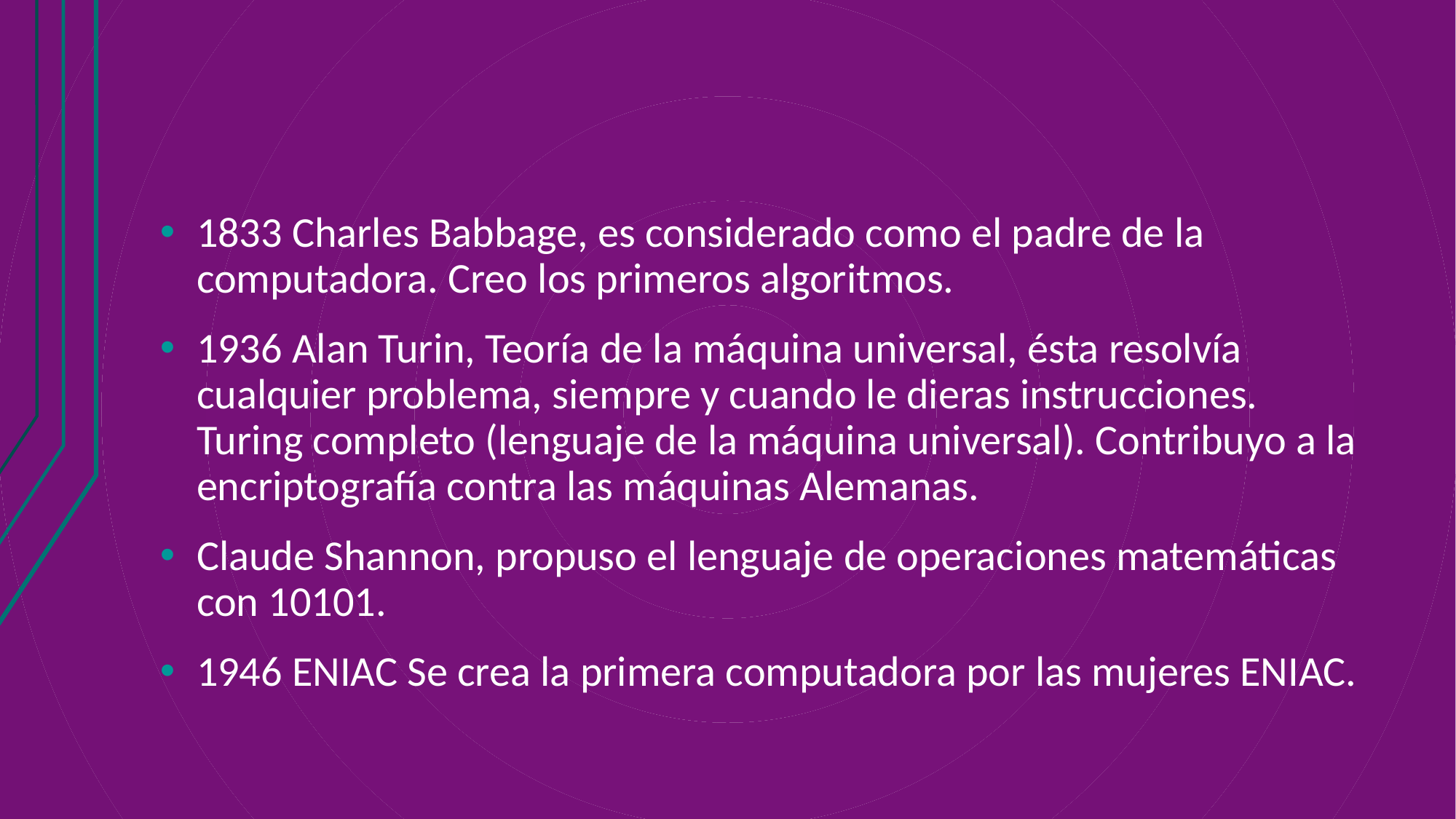

#
1833 Charles Babbage, es considerado como el padre de la computadora. Creo los primeros algoritmos.
1936 Alan Turin, Teoría de la máquina universal, ésta resolvía cualquier problema, siempre y cuando le dieras instrucciones. Turing completo (lenguaje de la máquina universal). Contribuyo a la encriptografía contra las máquinas Alemanas.
Claude Shannon, propuso el lenguaje de operaciones matemáticas con 10101.
1946 ENIAC Se crea la primera computadora por las mujeres ENIAC.